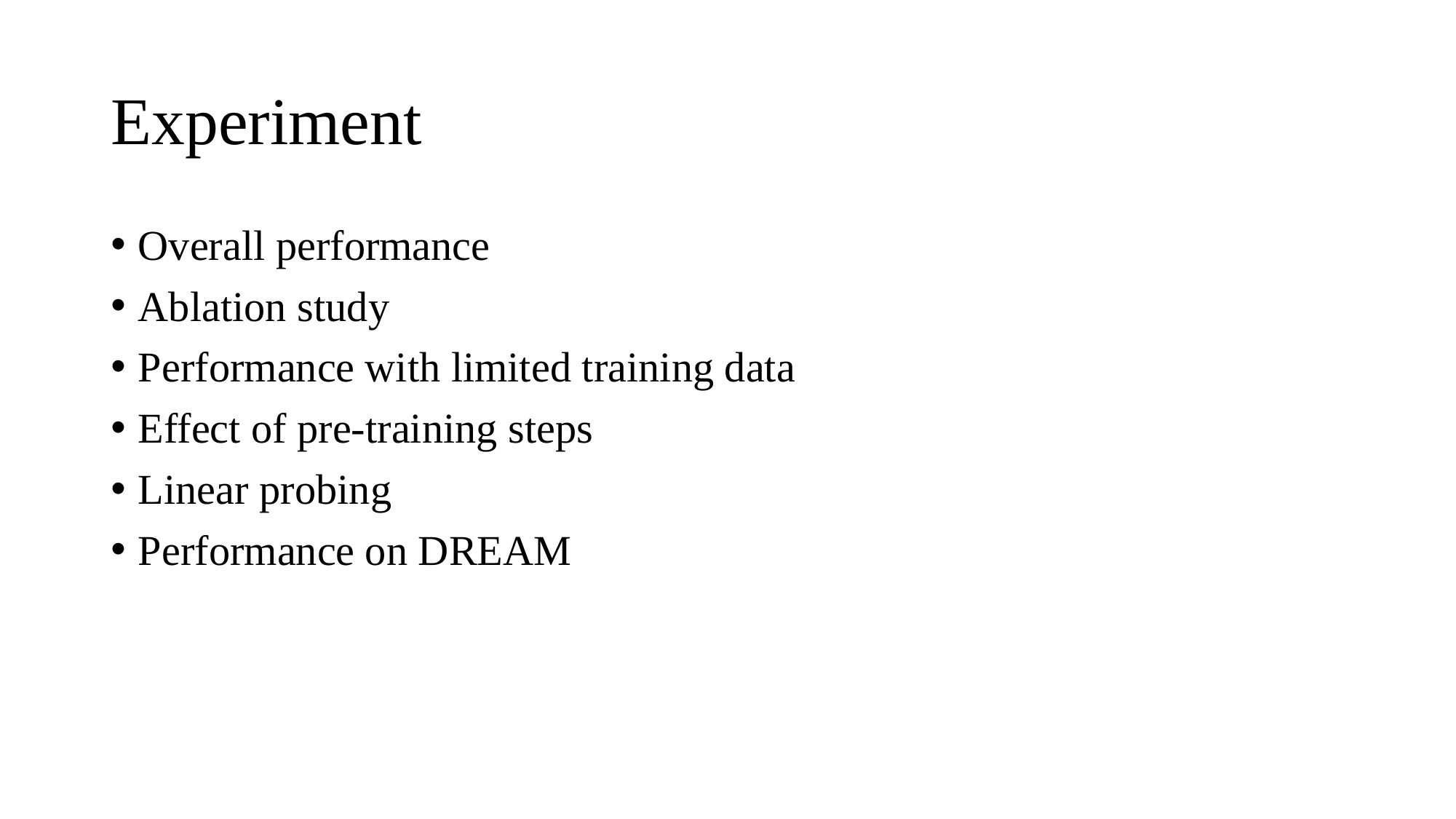

# Experiment
Overall performance
Ablation study
Performance with limited training data
Effect of pre-training steps
Linear probing
Performance on DREAM